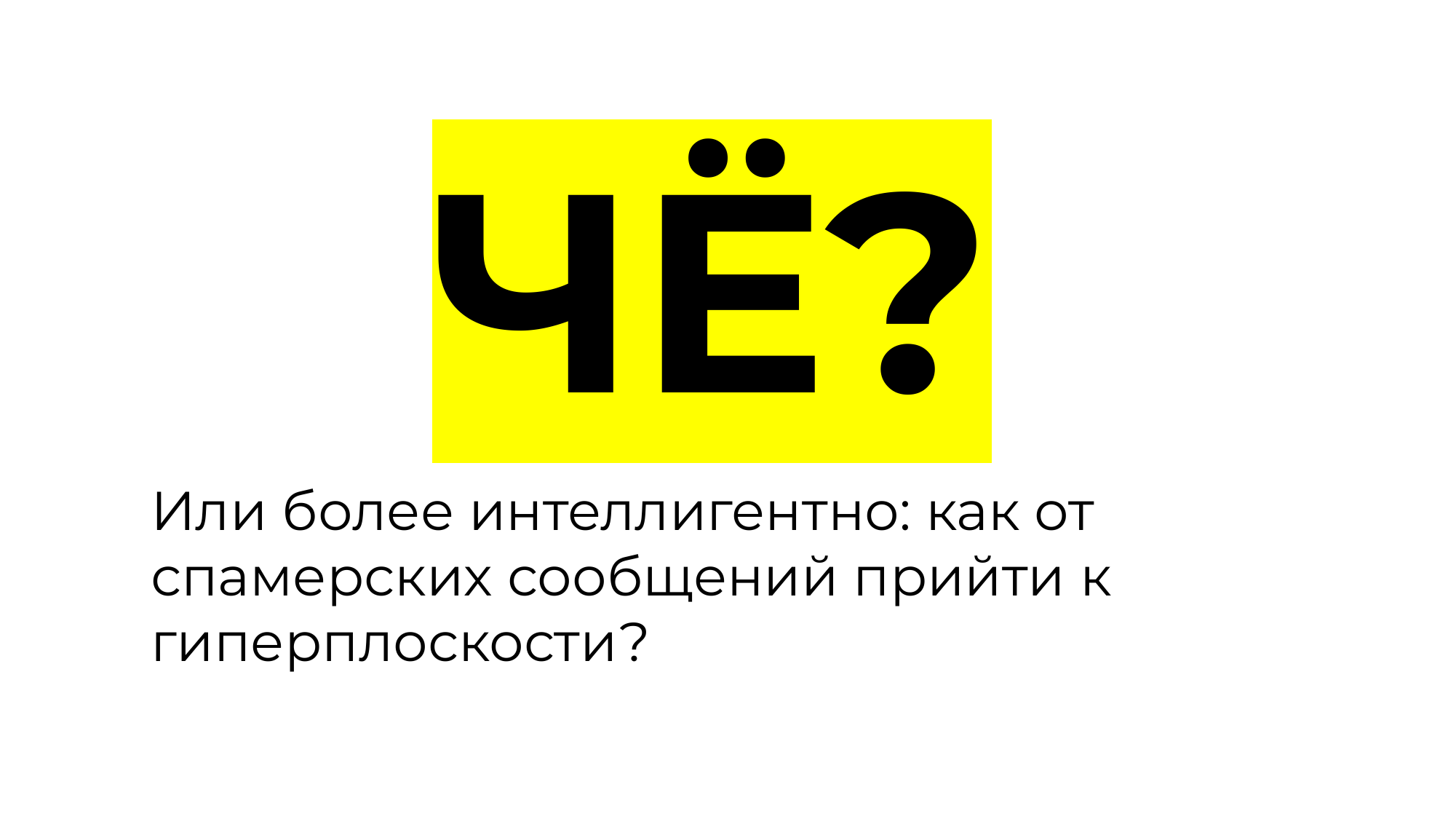

ЧЁ?
Или более интеллигентно: как от спамерских сообщений прийти к гиперплоскости?